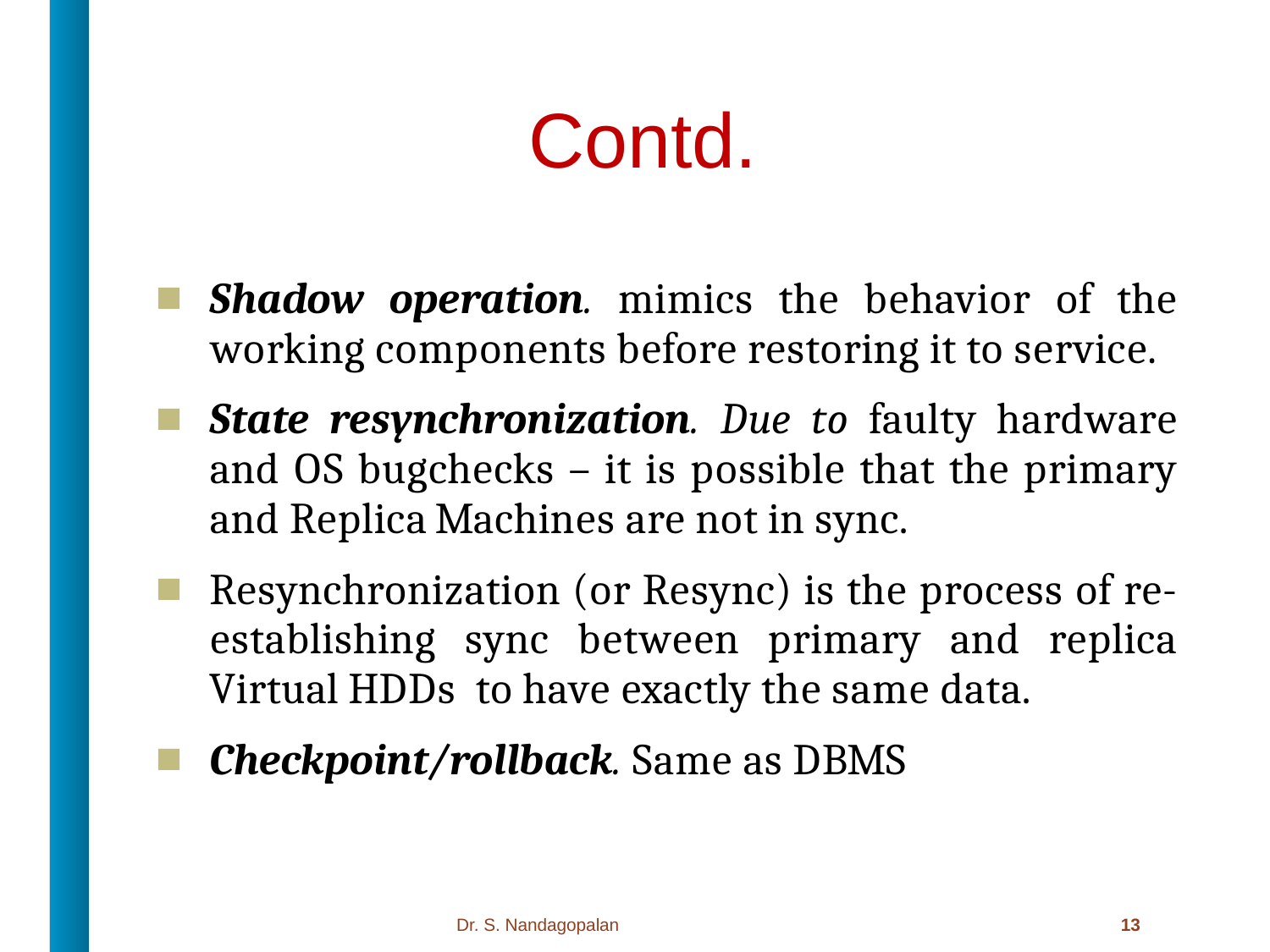

# Contd.
Shadow operation. mimics the behavior of the working components before restoring it to service.
State resynchronization. Due to faulty hardware and OS bugchecks – it is possible that the primary and Replica Machines are not in sync.
Resynchronization (or Resync) is the process of re-establishing sync between primary and replica Virtual HDDs  to have exactly the same data.
Checkpoint/rollback. Same as DBMS
Dr. S. Nandagopalan
13